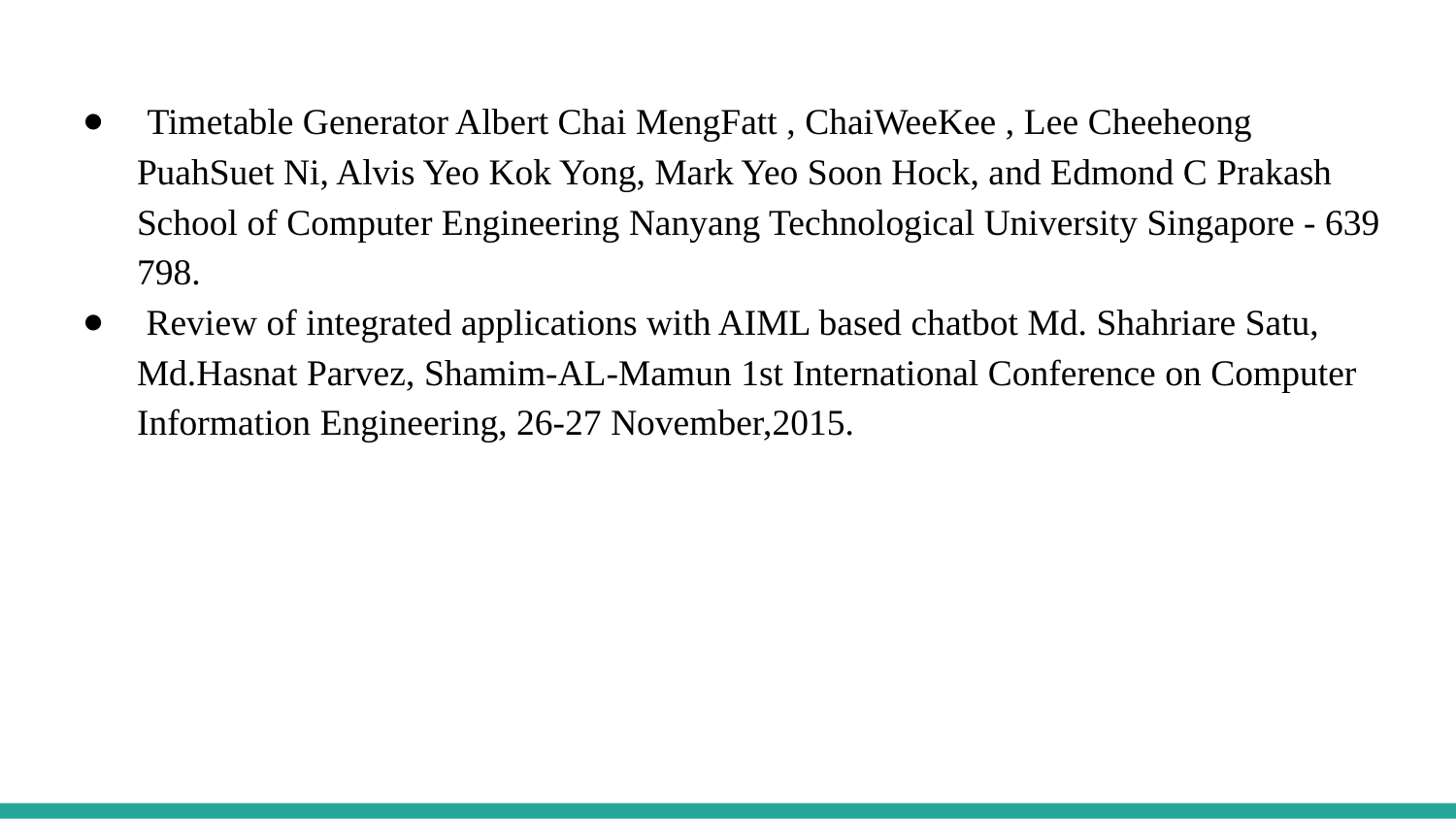

#
 Timetable Generator Albert Chai MengFatt , ChaiWeeKee , Lee Cheeheong PuahSuet Ni, Alvis Yeo Kok Yong, Mark Yeo Soon Hock, and Edmond C Prakash School of Computer Engineering Nanyang Technological University Singapore - 639 798.
 Review of integrated applications with AIML based chatbot Md. Shahriare Satu, Md.Hasnat Parvez, Shamim-AL-Mamun 1st International Conference on Computer Information Engineering, 26-27 November,2015.